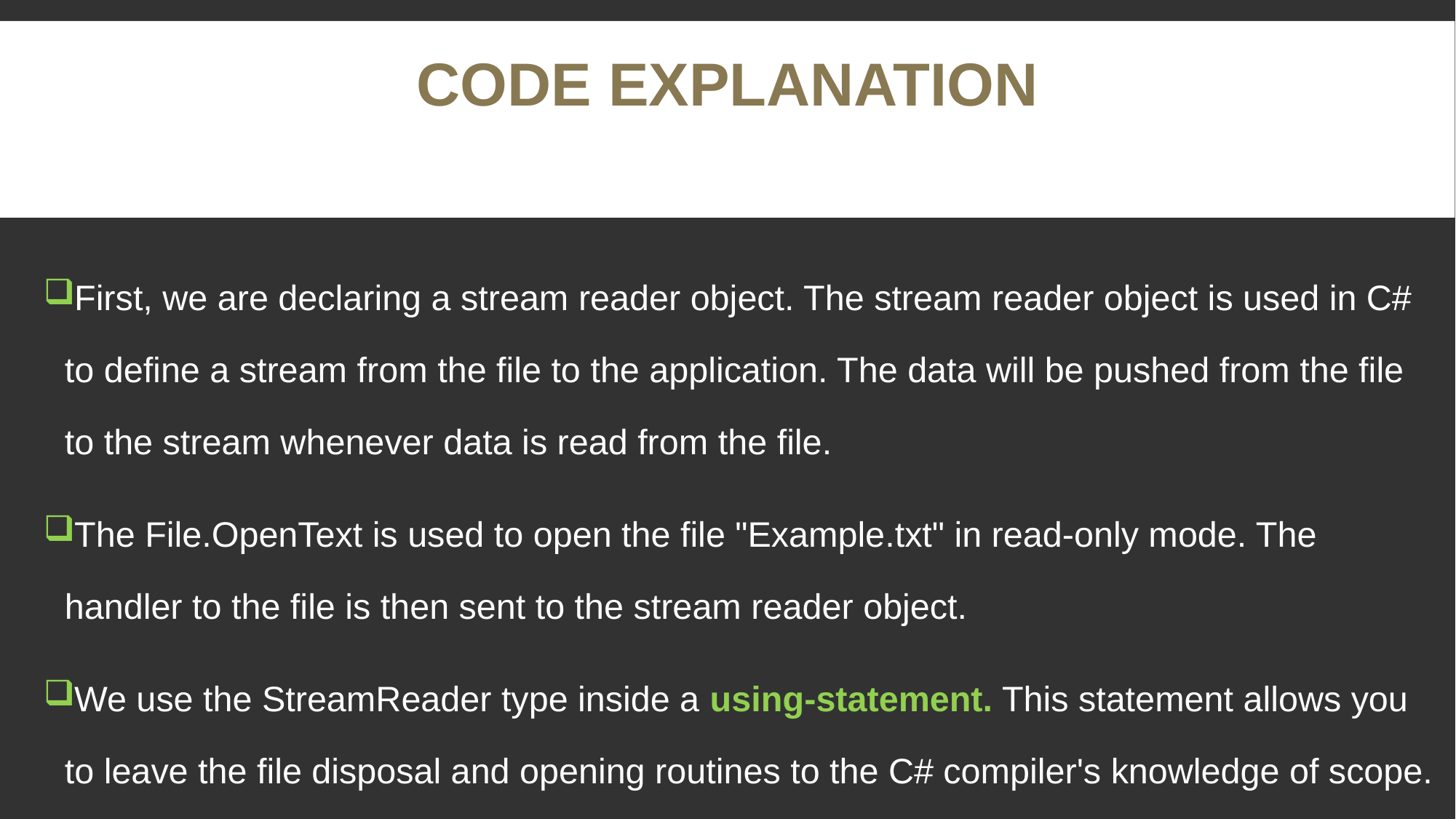

# Code Explanation
First, we are declaring a stream reader object. The stream reader object is used in C# to define a stream from the file to the application. The data will be pushed from the file to the stream whenever data is read from the file.
The File.OpenText is used to open the file "Example.txt" in read-only mode. The handler to the file is then sent to the stream reader object.
We use the StreamReader type inside a using-statement. This statement allows you to leave the file disposal and opening routines to the C# compiler's knowledge of scope.